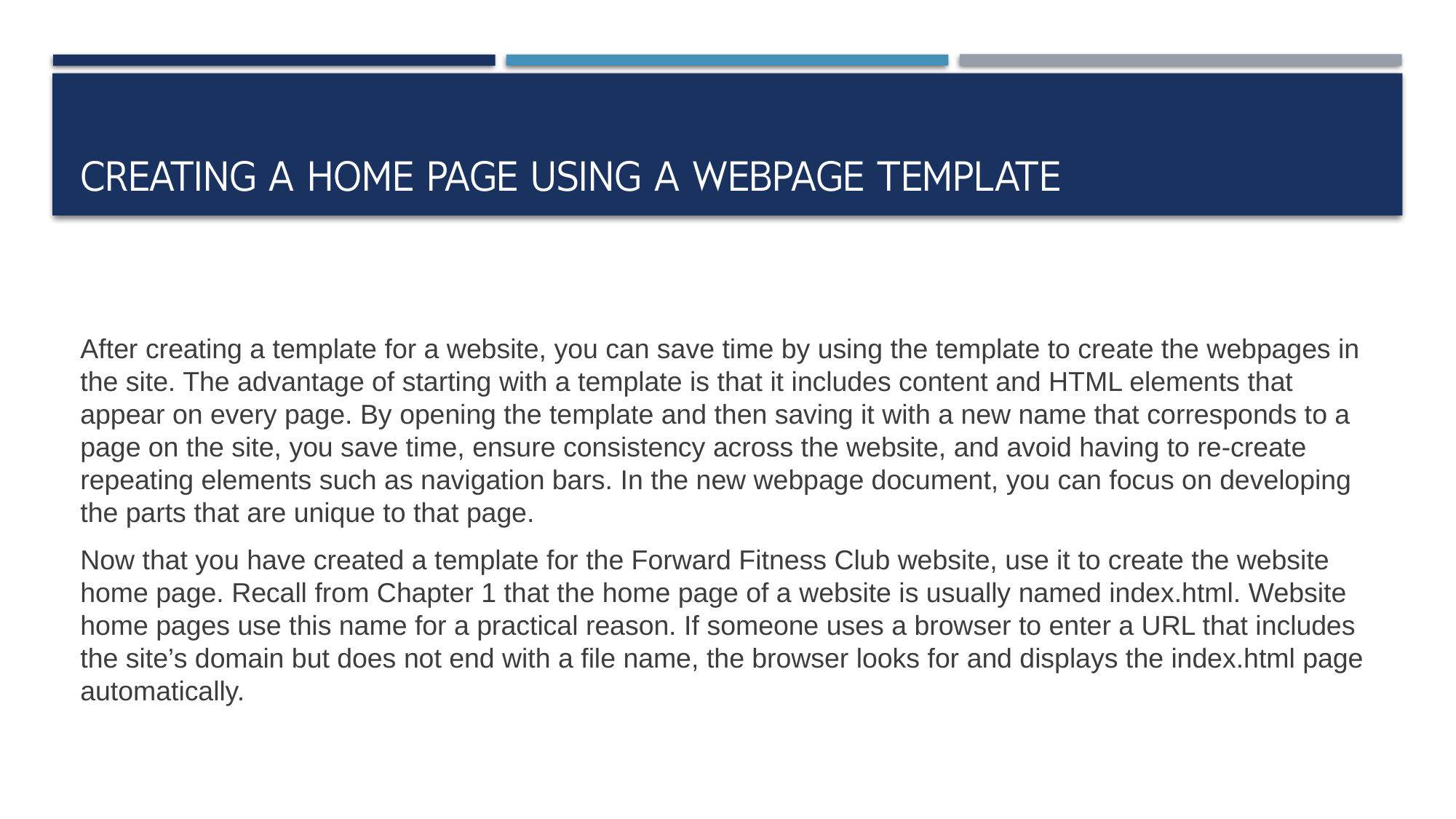

# Creating a Home Page Using a Webpage Template
After creating a template for a website, you can save time by using the template to create the webpages in the site. The advantage of starting with a template is that it includes content and HTML elements that appear on every page. By opening the template and then saving it with a new name that corresponds to a page on the site, you save time, ensure consistency across the website, and avoid having to re-create repeating elements such as navigation bars. In the new webpage document, you can focus on developing the parts that are unique to that page.
Now that you have created a template for the Forward Fitness Club website, use it to create the website home page. Recall from Chapter 1 that the home page of a website is usually named index.html. Website home pages use this name for a practical reason. If someone uses a browser to enter a URL that includes the site’s domain but does not end with a file name, the browser looks for and displays the index.html page automatically.